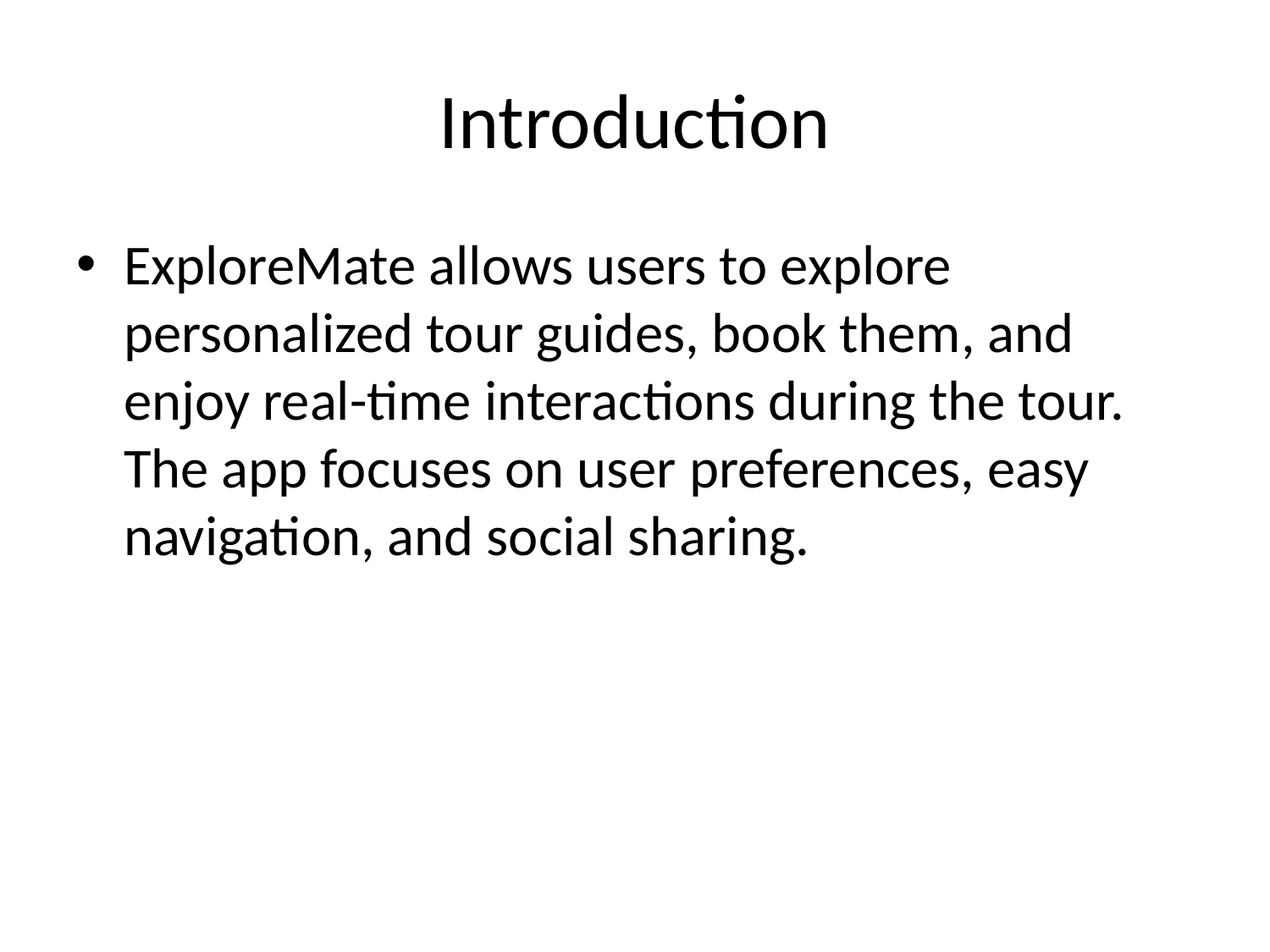

# Introduction
ExploreMate allows users to explore personalized tour guides, book them, and enjoy real-time interactions during the tour. The app focuses on user preferences, easy navigation, and social sharing.